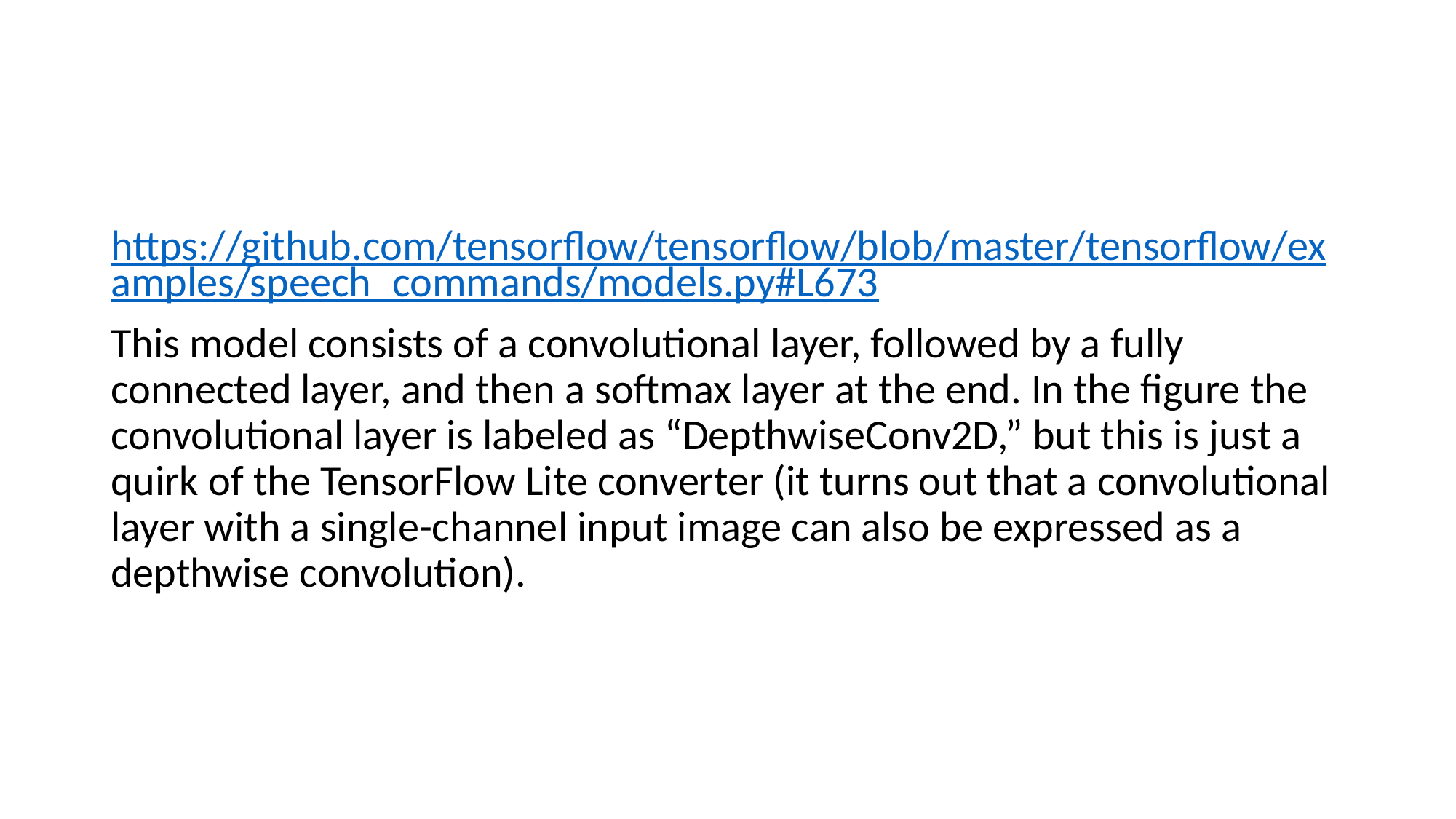

#
https://github.com/tensorflow/tensorflow/blob/master/tensorflow/examples/speech_commands/models.py#L673
﻿This model consists of a convolutional layer, followed by a fully connected layer, and then a softmax layer at the end. In the figure the convolutional layer is labeled as “DepthwiseConv2D,” but this is just a quirk of the TensorFlow Lite converter (it turns out that a convolutional layer with a single-channel input image can also be expressed as a depthwise convolution).